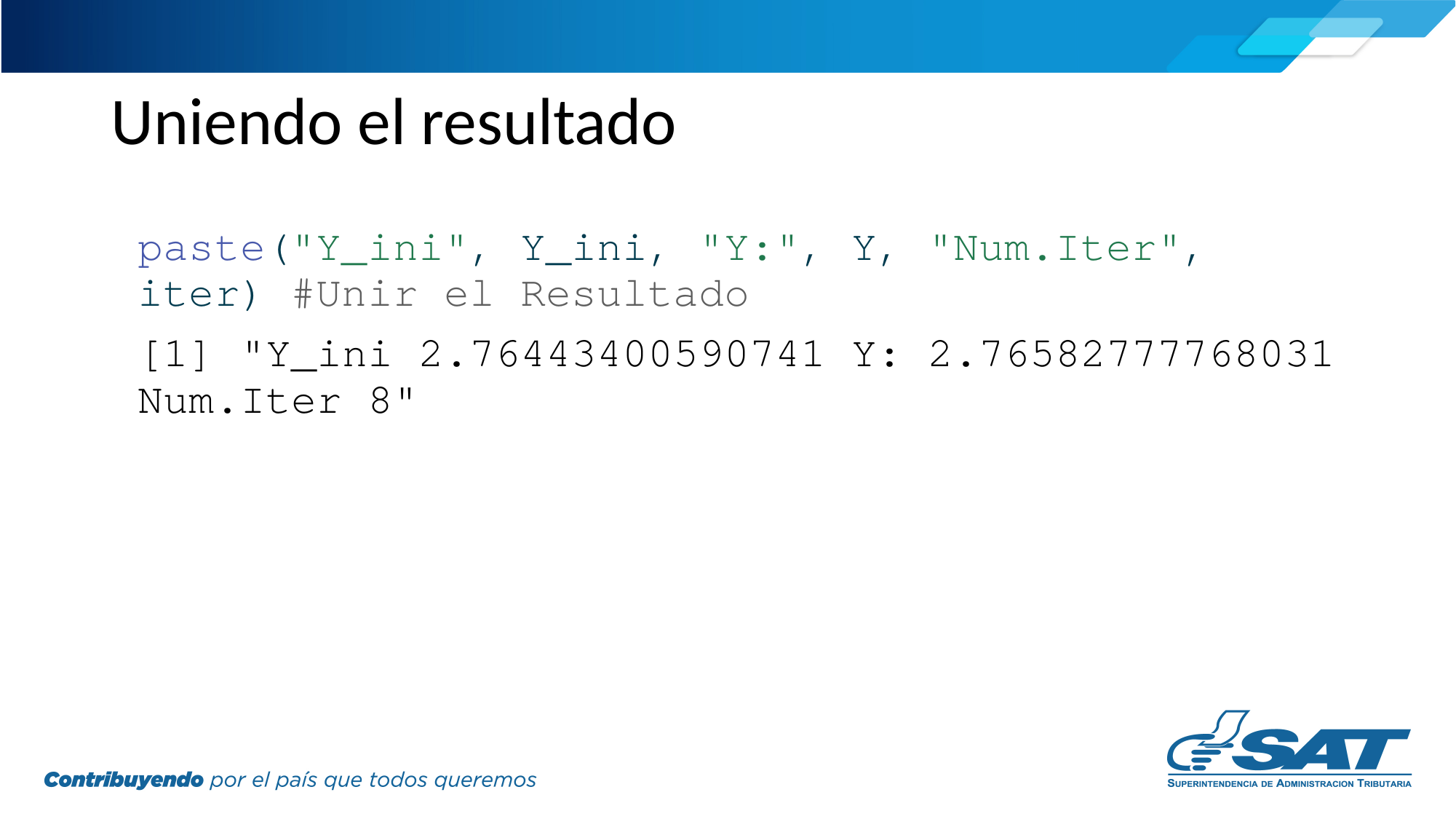

# Uniendo el resultado
paste("Y_ini", Y_ini, "Y:", Y, "Num.Iter", iter) #Unir el Resultado
[1] "Y_ini 2.76443400590741 Y: 2.76582777768031 Num.Iter 8"